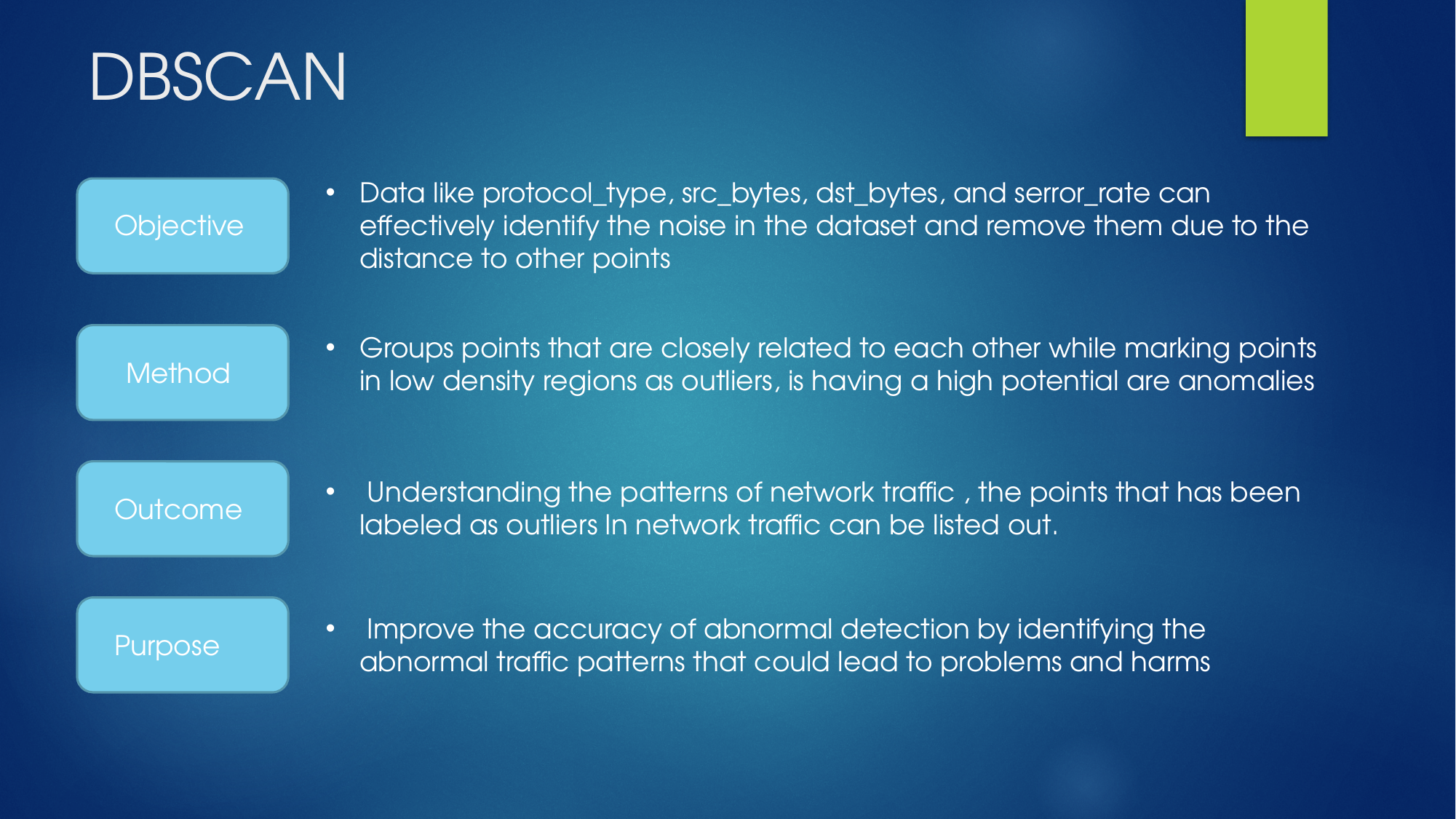

# DBSCAN
Data like protocol_type, src_bytes, dst_bytes, and serror_rate can effectively identify the noise in the dataset and remove them due to the distance to other points

Objective

Groups points that are closely related to each other while marking points in low density regions as outliers, is having a high potential are anomalies
Method

 Understanding the patterns of network traffic , the points that has been labeled as outliers In network traffic can be listed out.
Outcome

 Improve the accuracy of abnormal detection by identifying the abnormal traffic patterns that could lead to problems and harms
Purpose